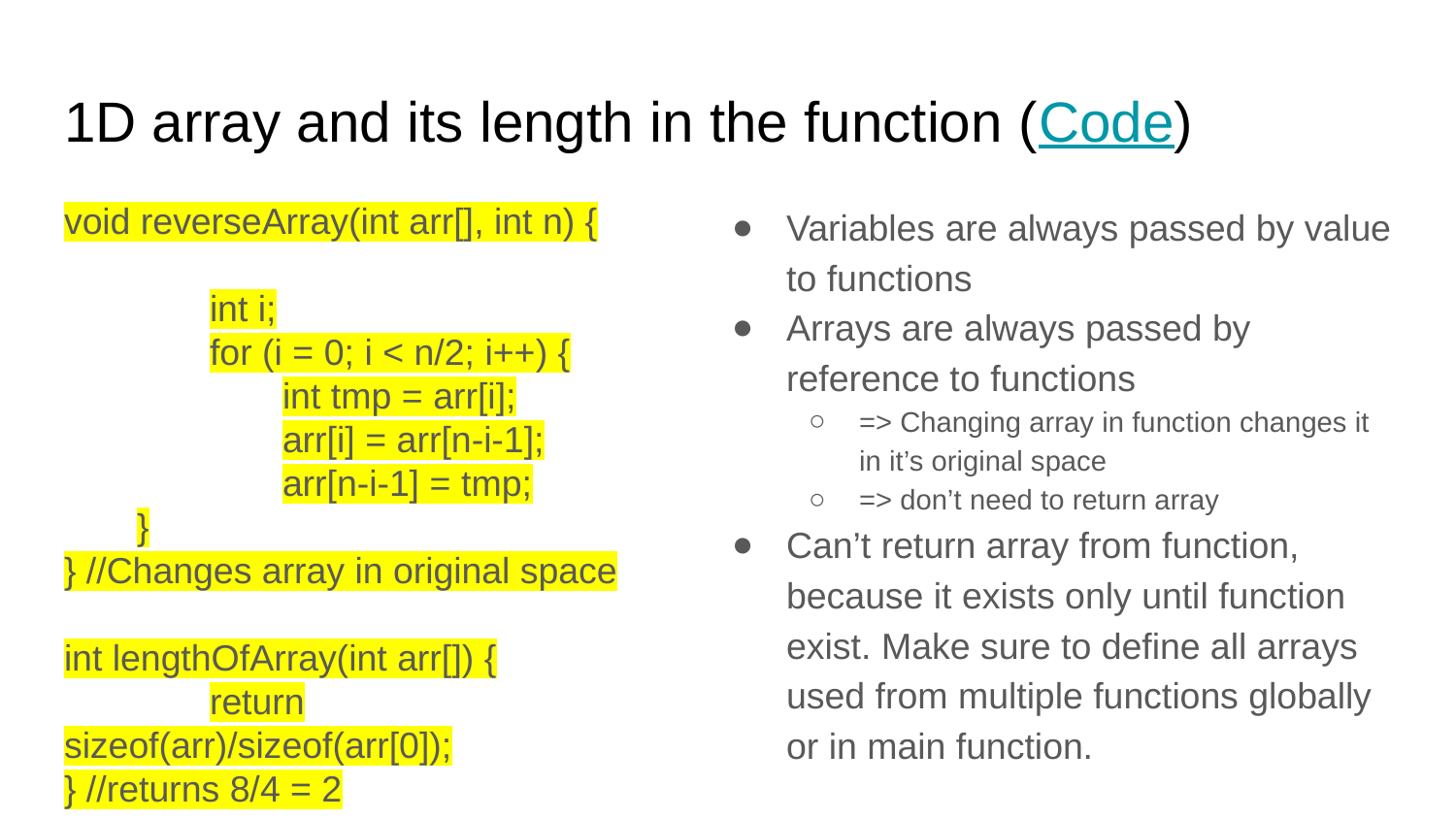

# 1D array and its length in the function (Code)
void reverseArray(int arr[], int n) {
	int i;
	for (i = 0; i < n/2; i++) {
	int tmp = arr[i];
	arr[i] = arr[n-i-1];
	arr[n-i-1] = tmp;
}
} //Changes array in original space

int lengthOfArray(int arr[]) {
	return sizeof(arr)/sizeof(arr[0]);
} //returns 8/4 = 2

Variables are always passed by value to functions
Arrays are always passed by reference to functions
=> Changing array in function changes it in it’s original space
=> don’t need to return array
Can’t return array from function, because it exists only until function exist. Make sure to define all arrays used from multiple functions globally or in main function.